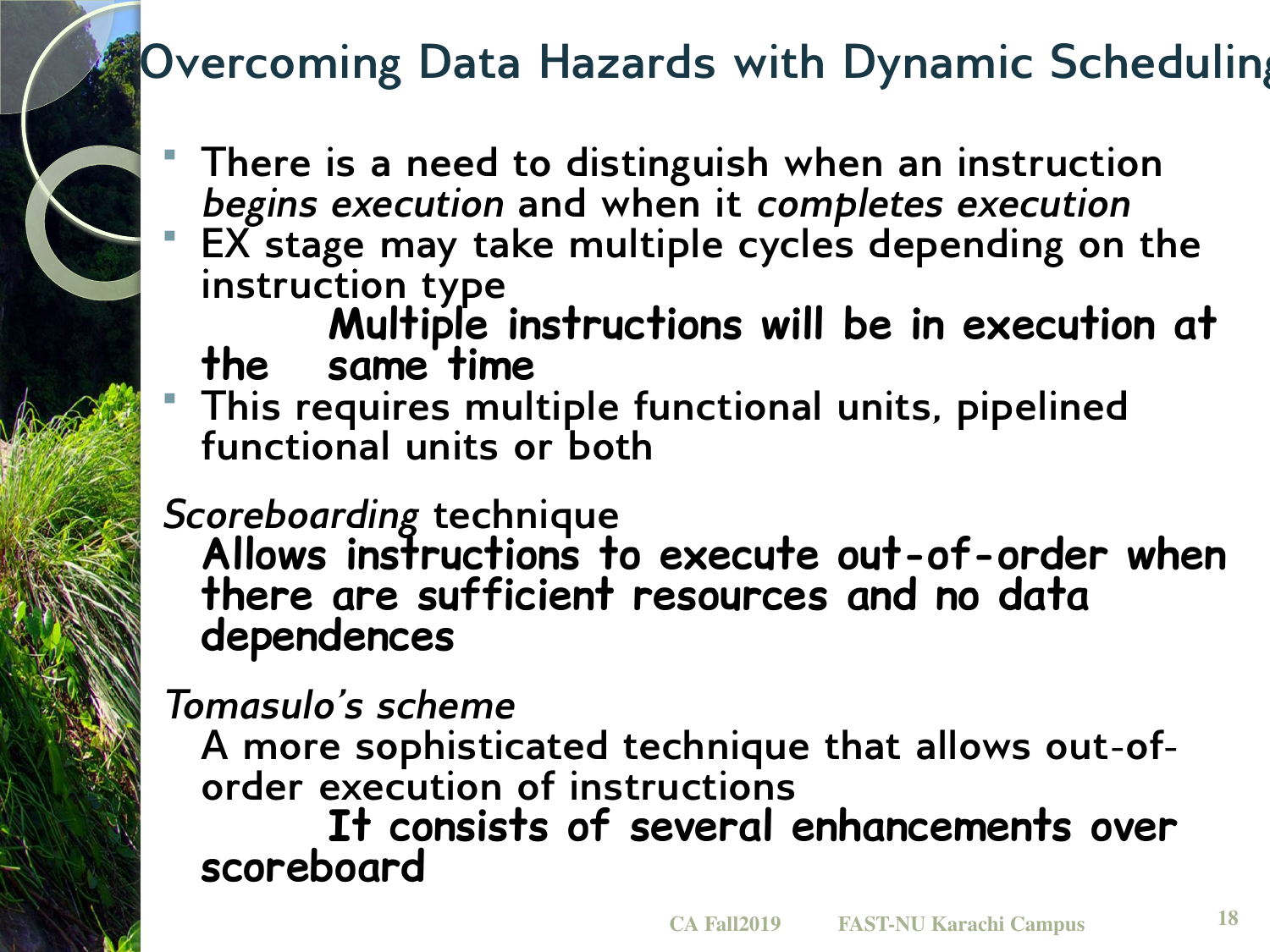

# Overcoming Data Hazards with Dynamic Scheduling
There is a need to distinguish when an instruction begins execution and when it completes execution
EX stage may take multiple cycles depending on the instruction type
		Multiple instructions will be in execution at the 	same time
This requires multiple functional units, pipelined   functional units or both

Scoreboarding technique
	Allows instructions to execute out-of-order when there are sufficient resources and no data dependences

Tomasulo’s scheme
	A more sophisticated technique that allows out-of-order execution of instructions
		It consists of several enhancements over 	scoreboard
CA Fall2019
18
FAST-NU Karachi Campus